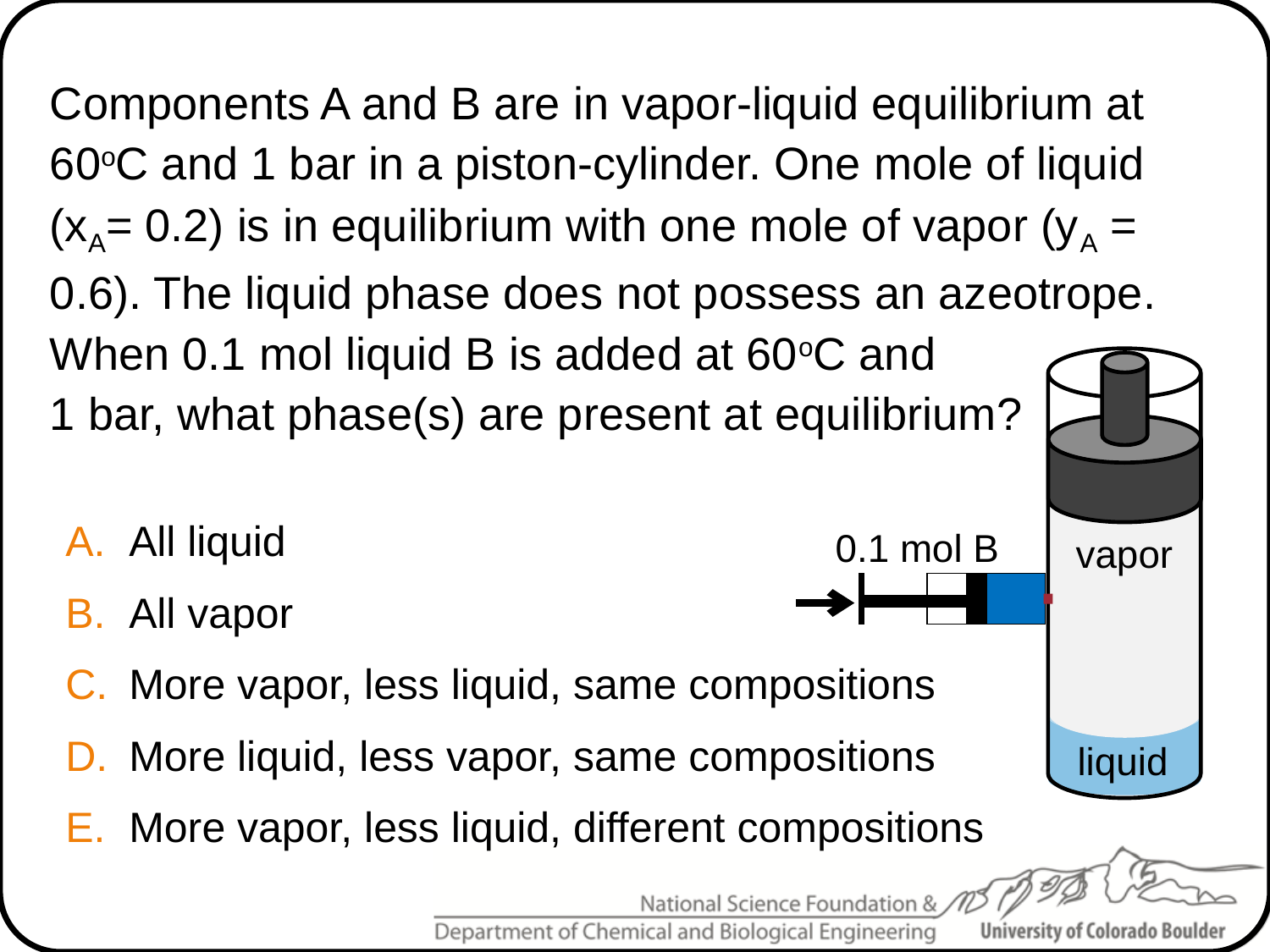

Components A and B are in vapor-liquid equilibrium at 60oC and 1 bar in a piston-cylinder. One mole of liquid (xA= 0.2) is in equilibrium with one mole of vapor (yA = 0.6). The liquid phase does not possess an azeotrope. When 0.1 mol liquid B is added at 60oC and
1 bar, what phase(s) are present at equilibrium?

0.1 mol B

vapor

liquid
All liquid
All vapor
More vapor, less liquid, same compositions
More liquid, less vapor, same compositions
More vapor, less liquid, different compositions